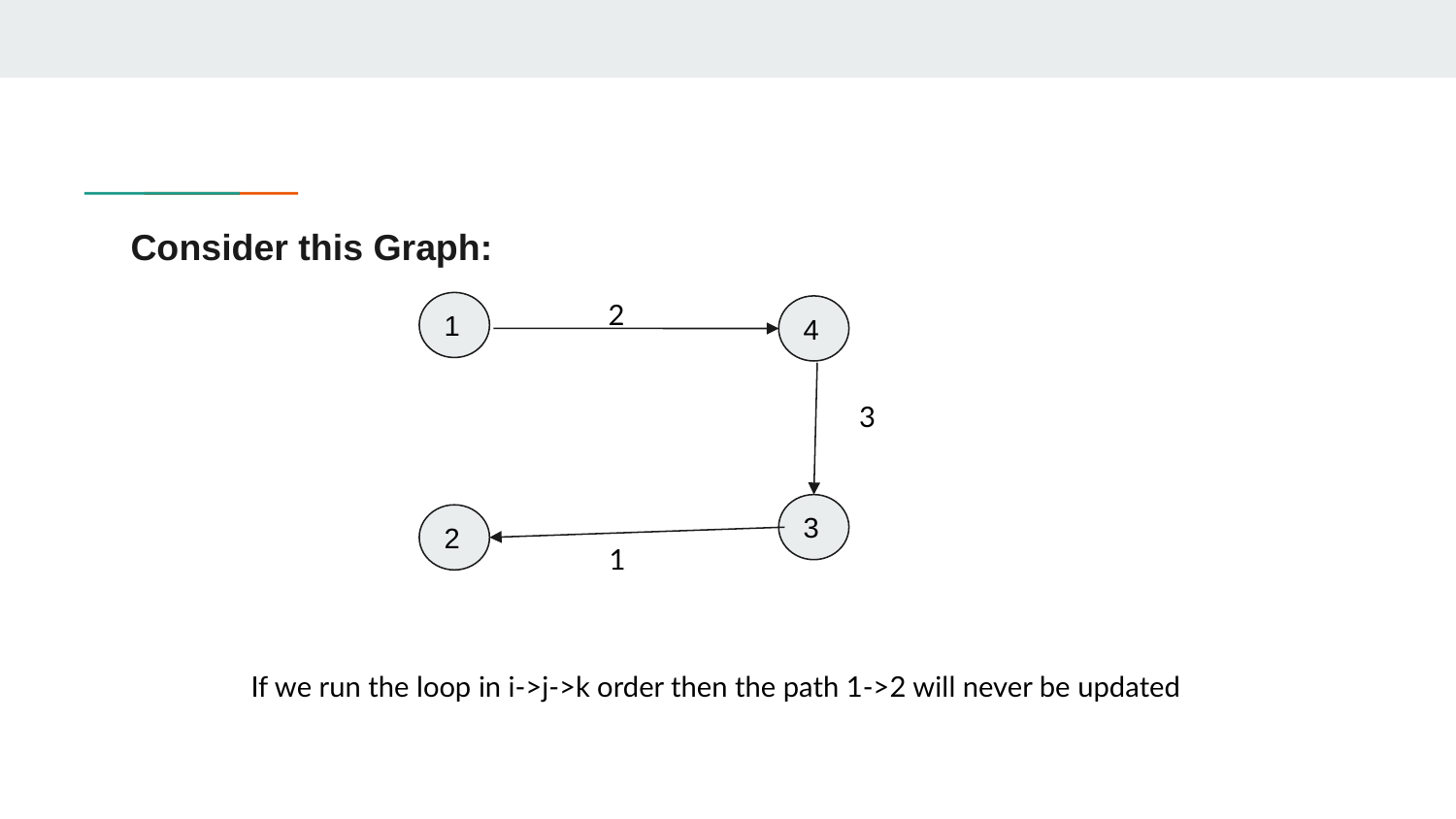

# Consider this Graph:
  2
1
4
3
3
2
1
If we run the loop in i->j->k order then the path 1->2 will never be updated